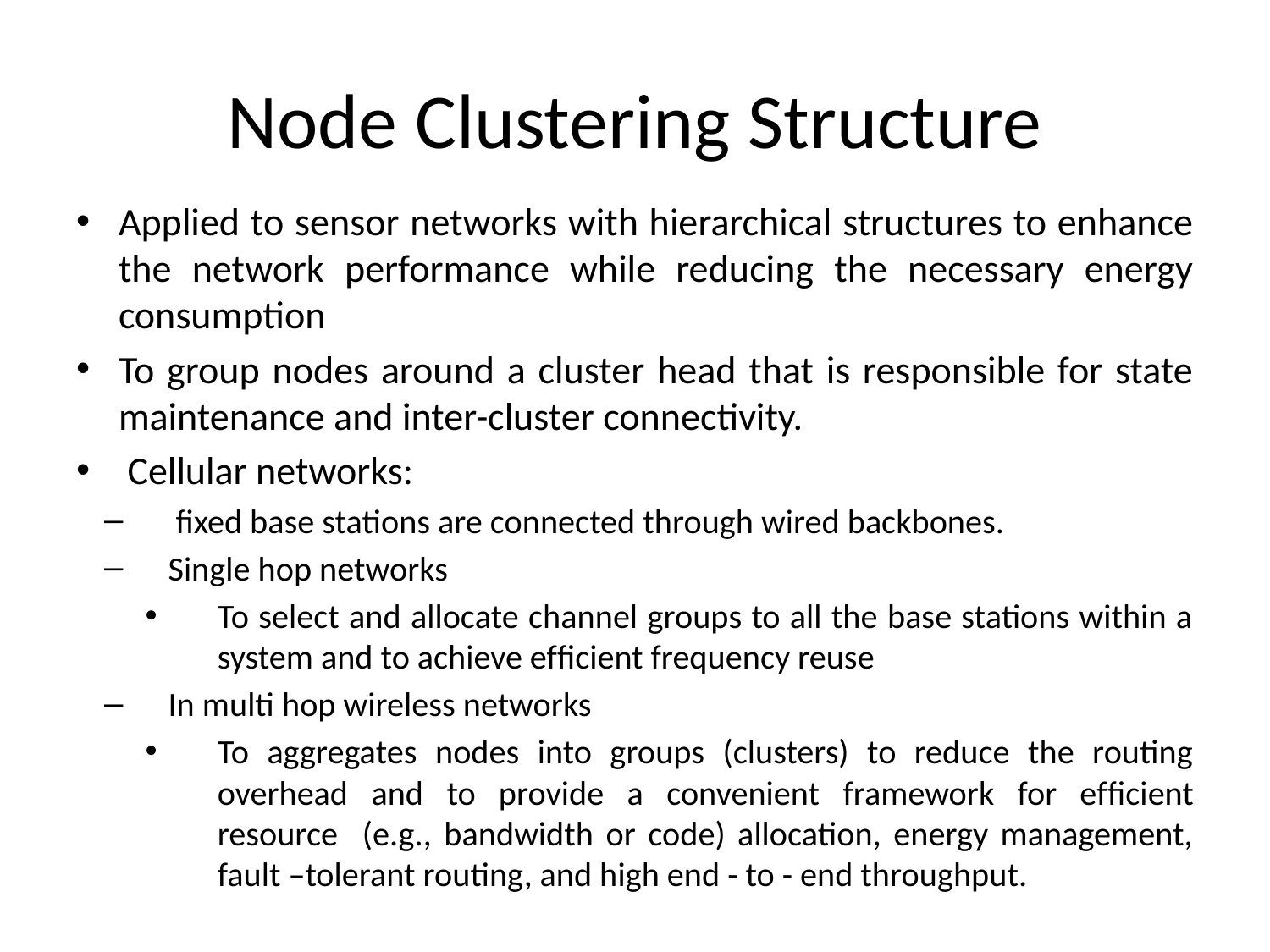

# Node Clustering Structure
Applied to sensor networks with hierarchical structures to enhance the network performance while reducing the necessary energy consumption
To group nodes around a cluster head that is responsible for state maintenance and inter-cluster connectivity.
 Cellular networks:
 ﬁxed base stations are connected through wired backbones.
Single hop networks
To select and allocate channel groups to all the base stations within a system and to achieve efﬁcient frequency reuse
In multi hop wireless networks
To aggregates nodes into groups (clusters) to reduce the routing overhead and to provide a convenient framework for efﬁcient resource  (e.g., bandwidth or code) allocation, energy management, fault –tolerant routing, and high end - to - end throughput.